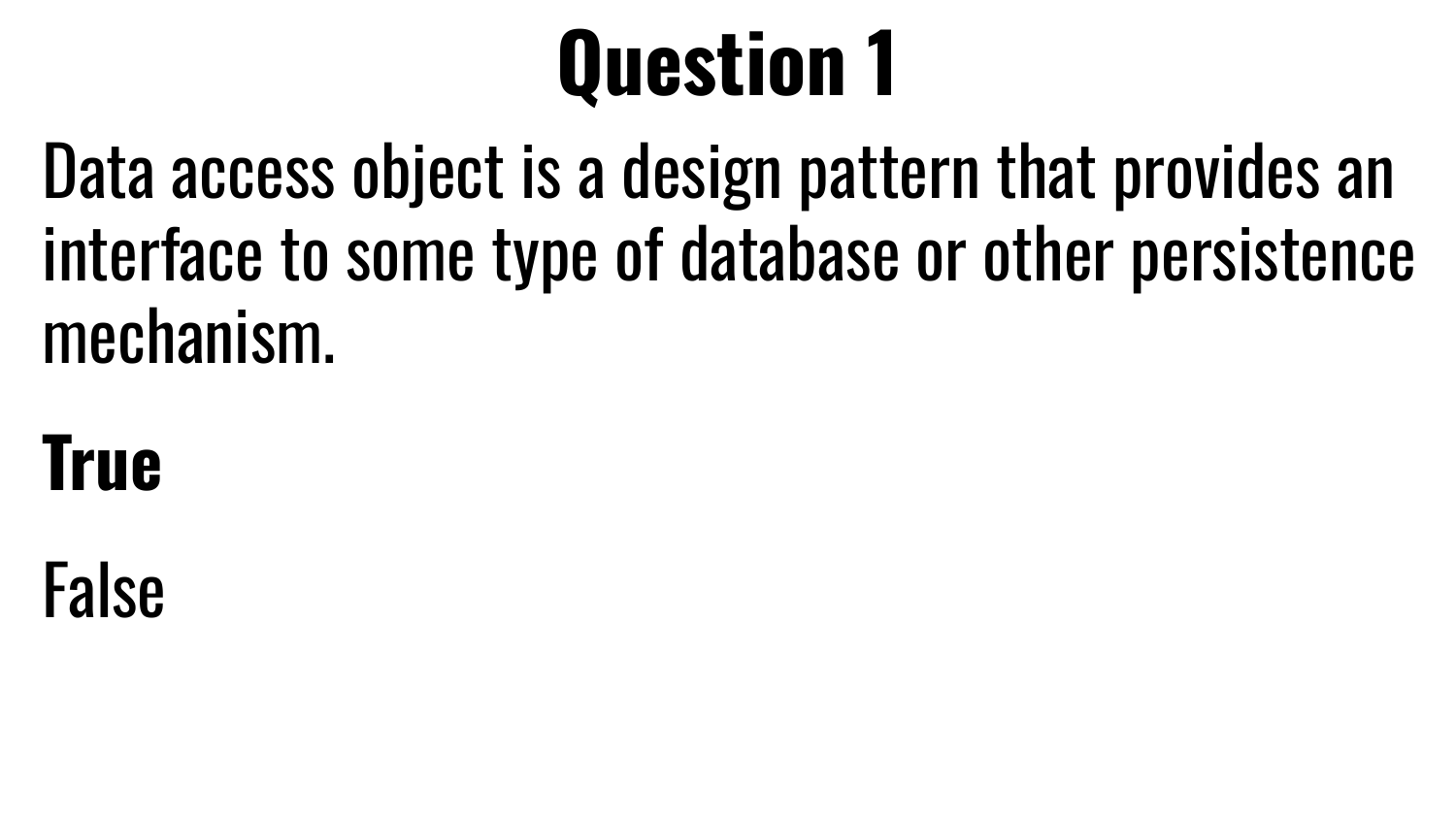

# Question 1
Data access object is a design pattern that provides an interface to some type of database or other persistence mechanism.
True
False